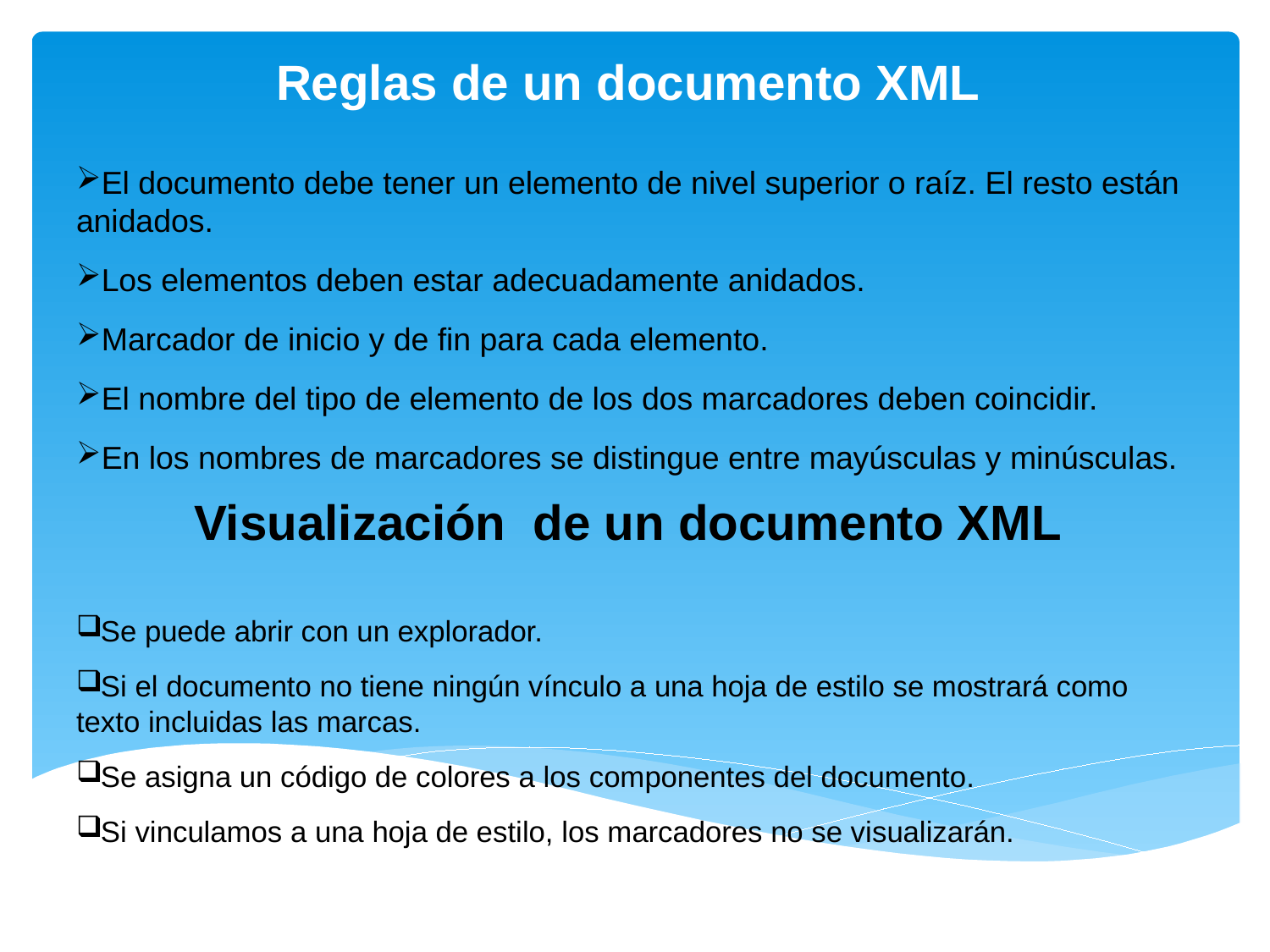

# Reglas de un documento XML
El documento debe tener un elemento de nivel superior o raíz. El resto están anidados.
Los elementos deben estar adecuadamente anidados.
Marcador de inicio y de fin para cada elemento.
El nombre del tipo de elemento de los dos marcadores deben coincidir.
En los nombres de marcadores se distingue entre mayúsculas y minúsculas.
Visualización  de un documento XML
Se puede abrir con un explorador.
Si el documento no tiene ningún vínculo a una hoja de estilo se mostrará como texto incluidas las marcas.
Se asigna un código de colores a los componentes del documento.
Si vinculamos a una hoja de estilo, los marcadores no se visualizarán.